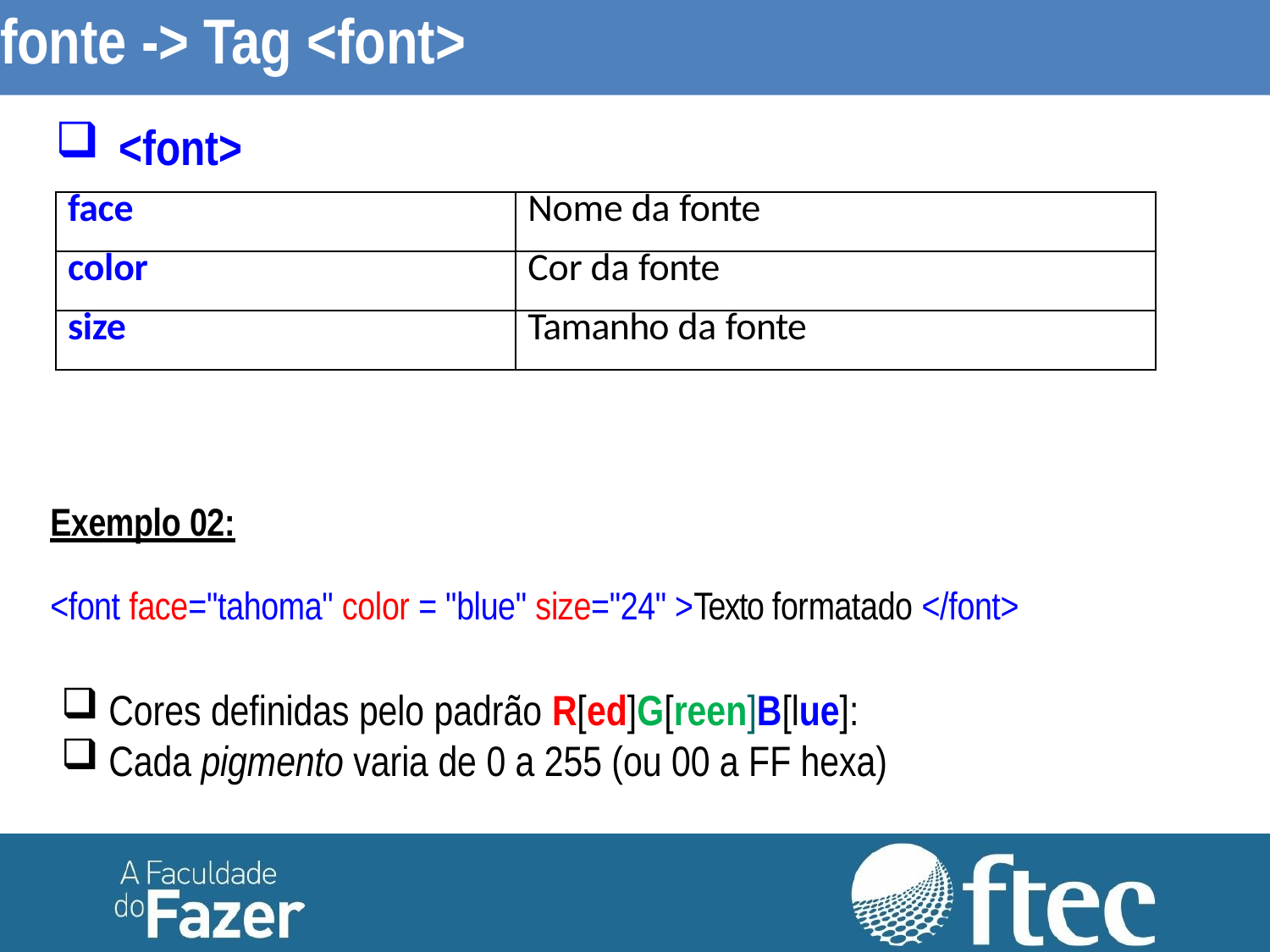

fonte -> Tag <font>
# <font>
| face | Nome da fonte |
| --- | --- |
| color | Cor da fonte |
| size | Tamanho da fonte |
Exemplo 02:
<font face="tahoma" color = "blue" size="24" >Texto formatado </font>
Cores definidas pelo padrão R[ed]G[reen]B[lue]:
Cada pigmento varia de 0 a 255 (ou 00 a FF hexa)